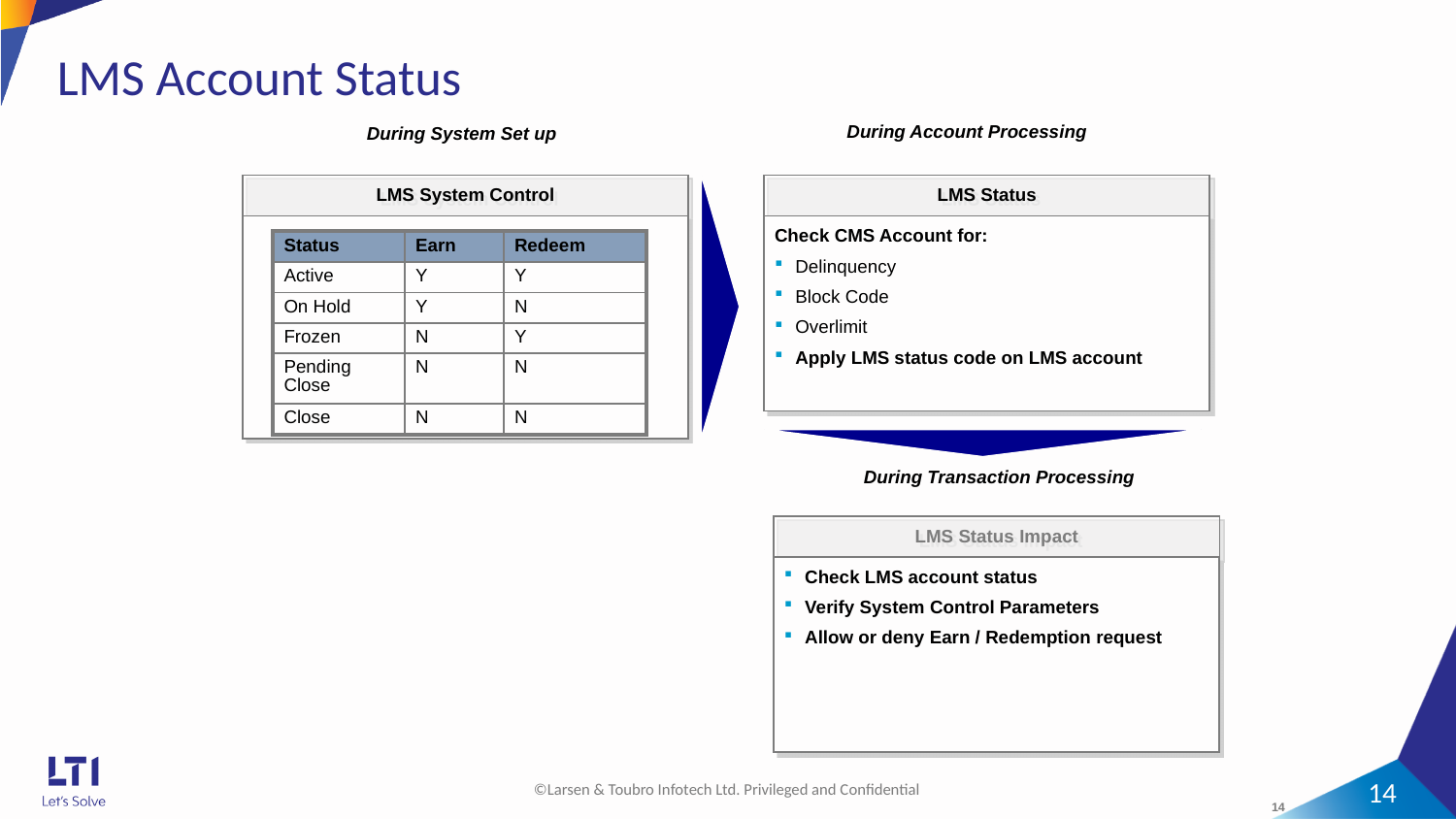

LMS Account Status
During Account Processing
During System Set up
LMS System Control
LMS Status

Check CMS Account for:
Delinquency
Block Code
Overlimit
Apply LMS status code on LMS account
| Status | Earn | Redeem |
| --- | --- | --- |
| Active | Y | Y |
| On Hold | Y | N |
| Frozen | N | Y |
| Pending Close | N | N |
| Close | N | N |

During Transaction Processing
LMS Status Impact
Check LMS account status
Verify System Control Parameters
Allow or deny Earn / Redemption request
14